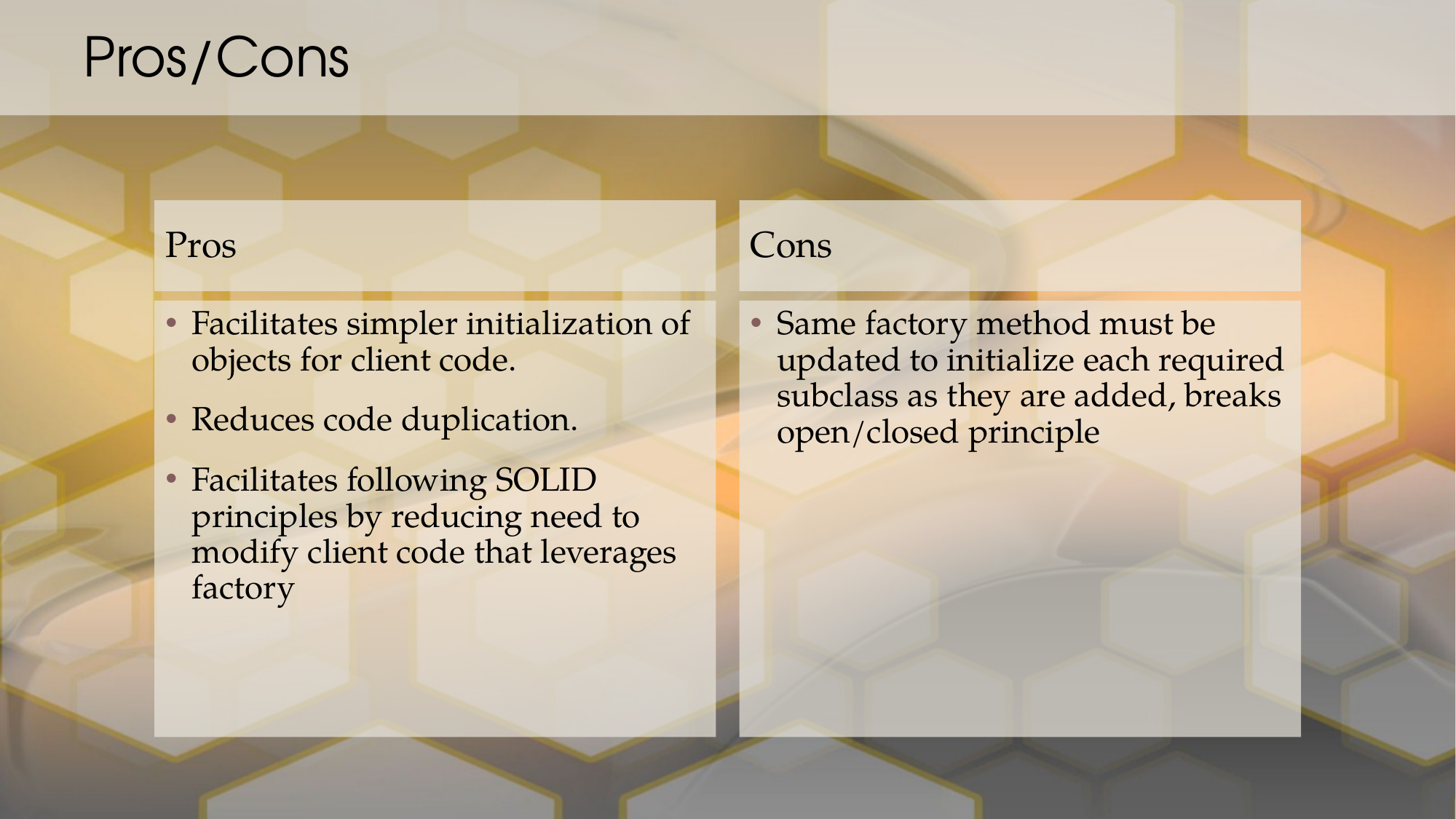

# Pros/Cons
Pros
Cons
Facilitates simpler initialization of objects for client code.
Reduces code duplication.
Facilitates following SOLID principles by reducing need to modify client code that leverages factory
Same factory method must be updated to initialize each required subclass as they are added, breaks open/closed principle